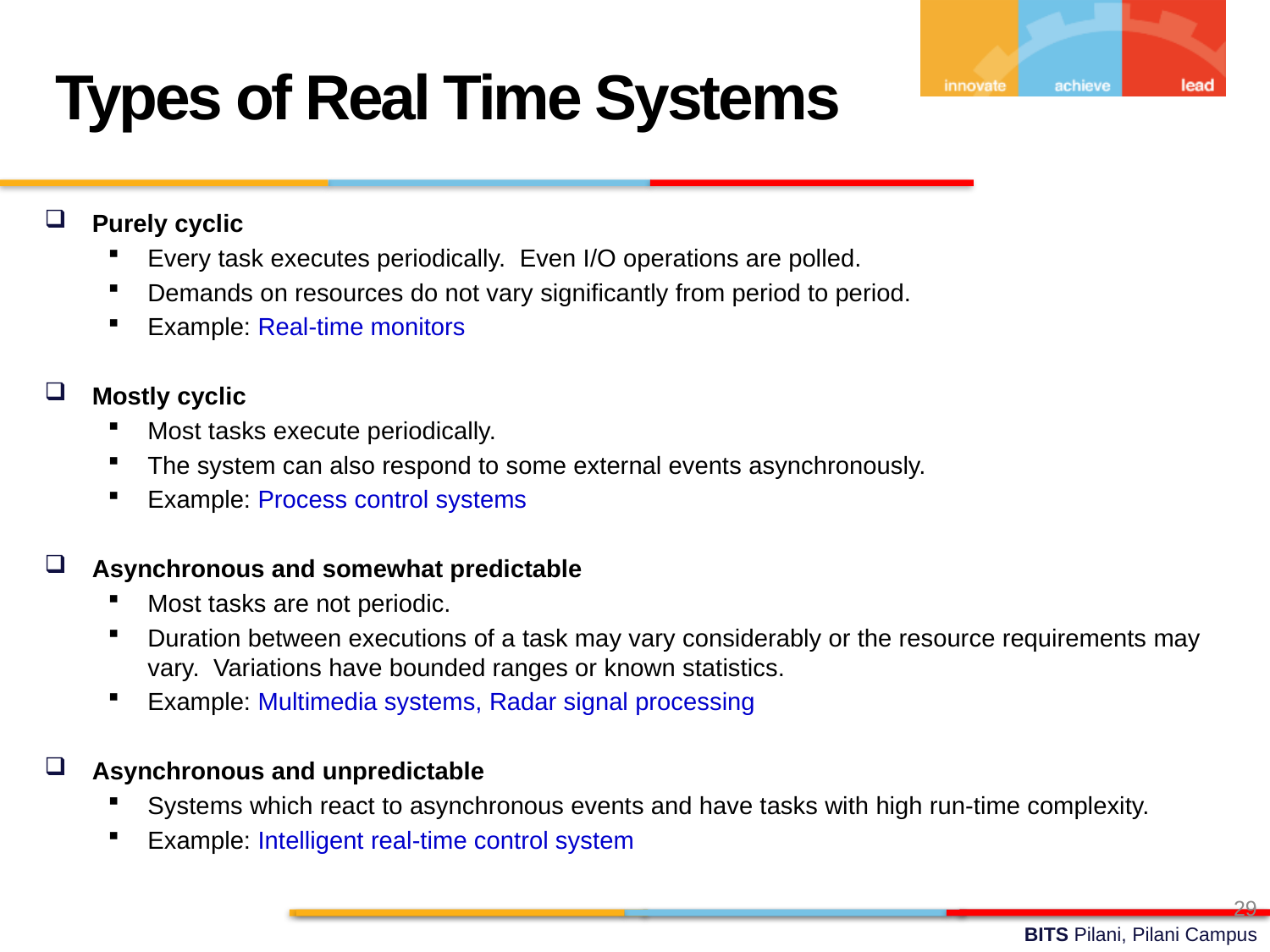

Types of Real Time Systems
Purely cyclic
Every task executes periodically.  Even I/O operations are polled.
Demands on resources do not vary significantly from period to period.
Example: Real-time monitors

Mostly cyclic
Most tasks execute periodically.
The system can also respond to some external events asynchronously.
Example: Process control systems

Asynchronous and somewhat predictable
Most tasks are not periodic.
Duration between executions of a task may vary considerably or the resource requirements may vary.  Variations have bounded ranges or known statistics.
Example: Multimedia systems, Radar signal processing

Asynchronous and unpredictable
Systems which react to asynchronous events and have tasks with high run-time complexity.
Example: Intelligent real-time control system
29